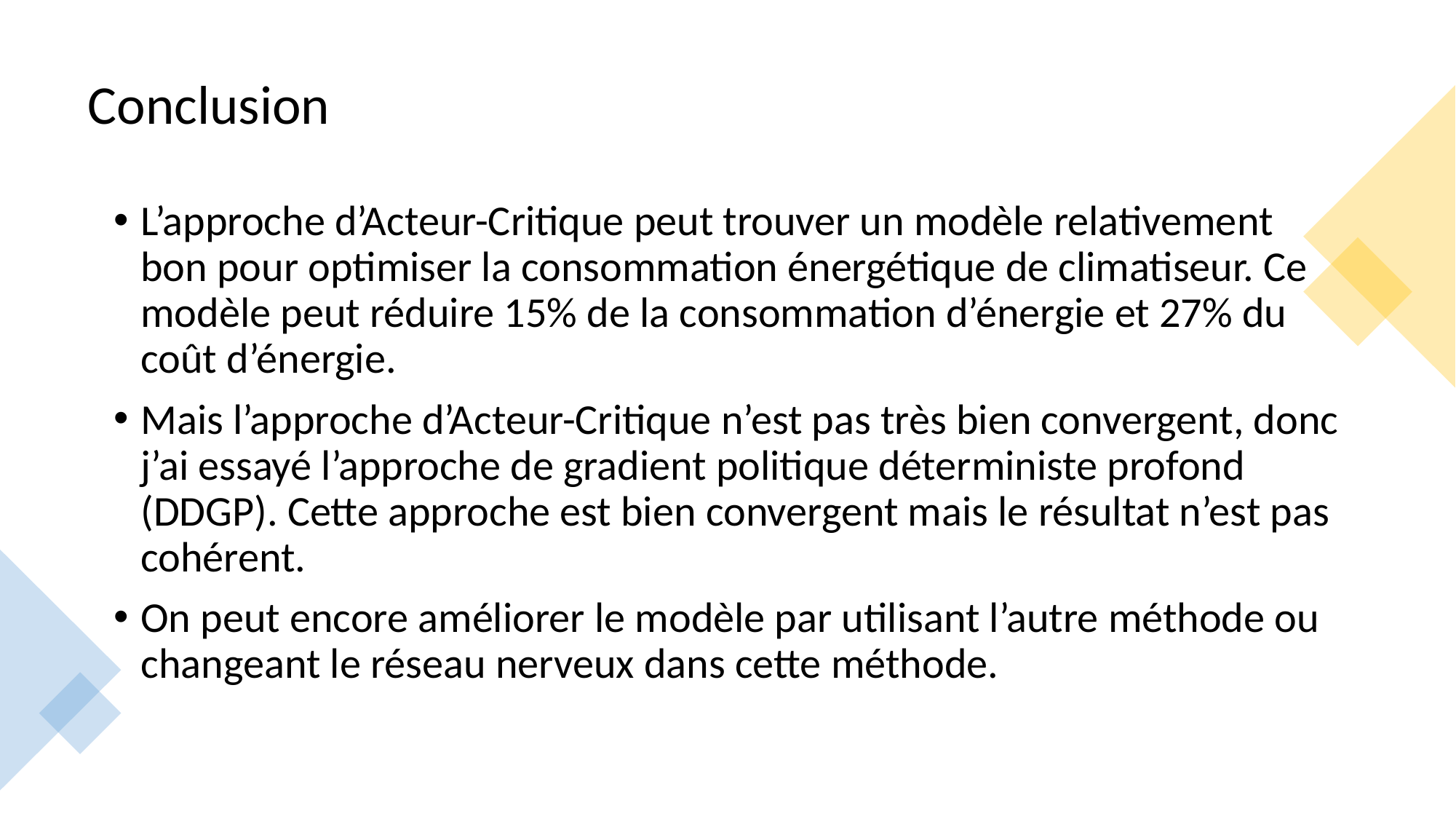

# Conclusion

L’approche d’Acteur-Critique peut trouver un modèle relativement bon pour optimiser la consommation énergétique de climatiseur. Ce modèle peut réduire 15% de la consommation d’énergie et 27% du coût d’énergie.
Mais l’approche d’Acteur-Critique n’est pas très bien convergent, donc j’ai essayé l’approche de gradient politique déterministe profond (DDGP). Cette approche est bien convergent mais le résultat n’est pas cohérent.
On peut encore améliorer le modèle par utilisant l’autre méthode ou changeant le réseau nerveux dans cette méthode.